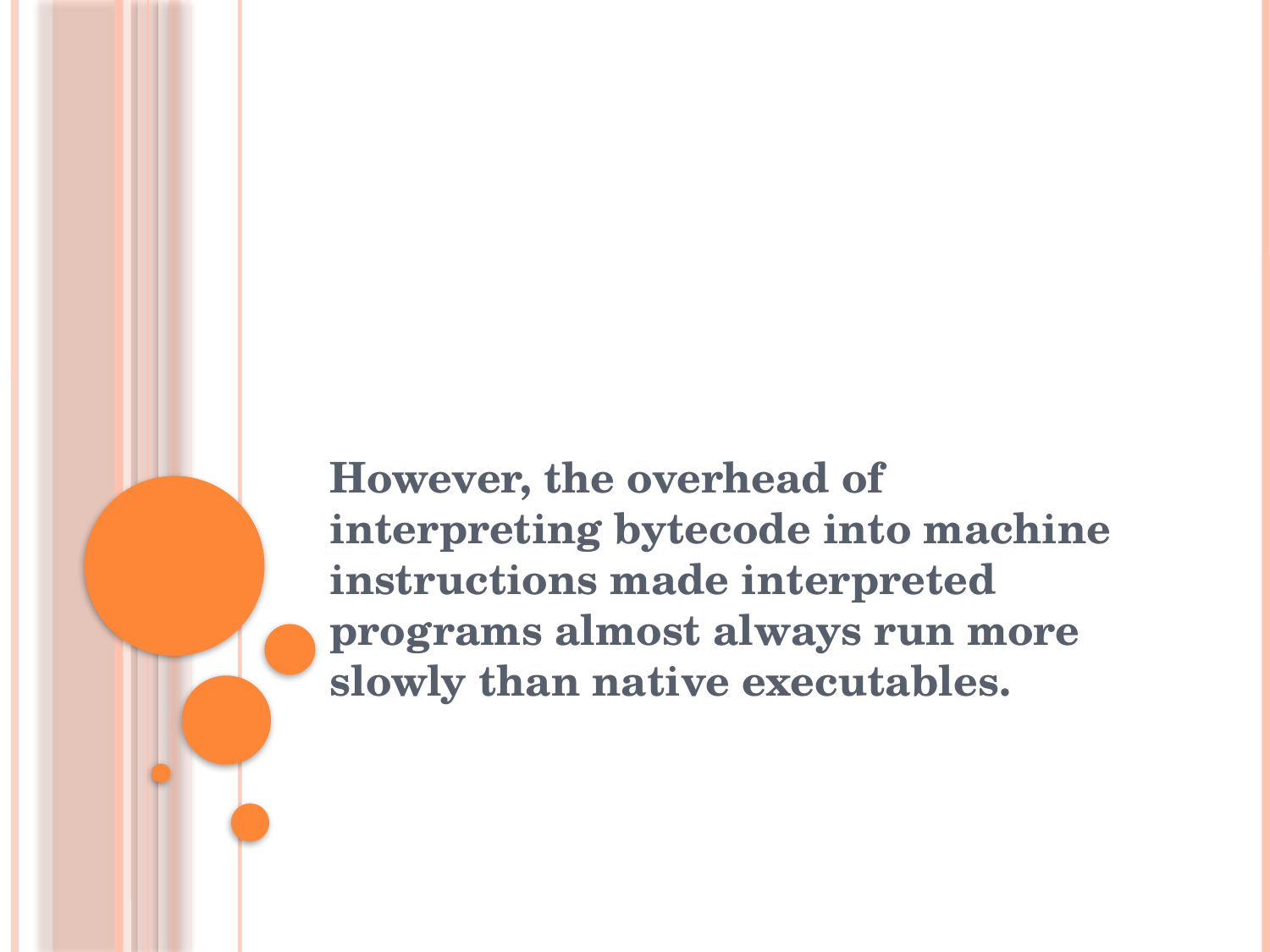

#
However, the overhead of interpreting bytecode into machine instructions made interpreted programs almost always run more slowly than native executables.